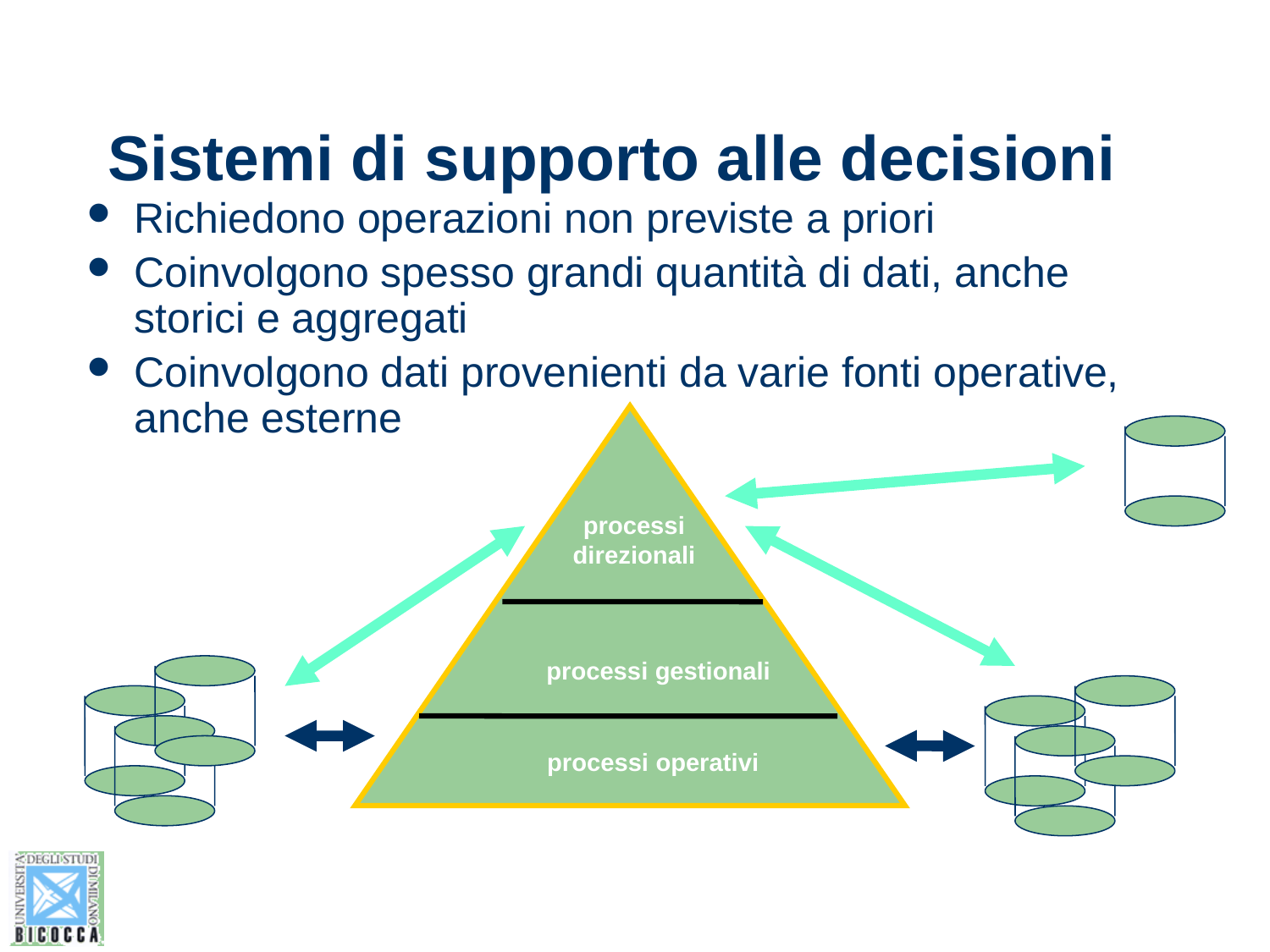

# Sistemi di supporto alle decisioni
Richiedono operazioni non previste a priori
Coinvolgono spesso grandi quantità di dati, anche storici e aggregati
Coinvolgono dati provenienti da varie fonti operative, anche esterne

processi direzionali

processi gestionali

processi operativi